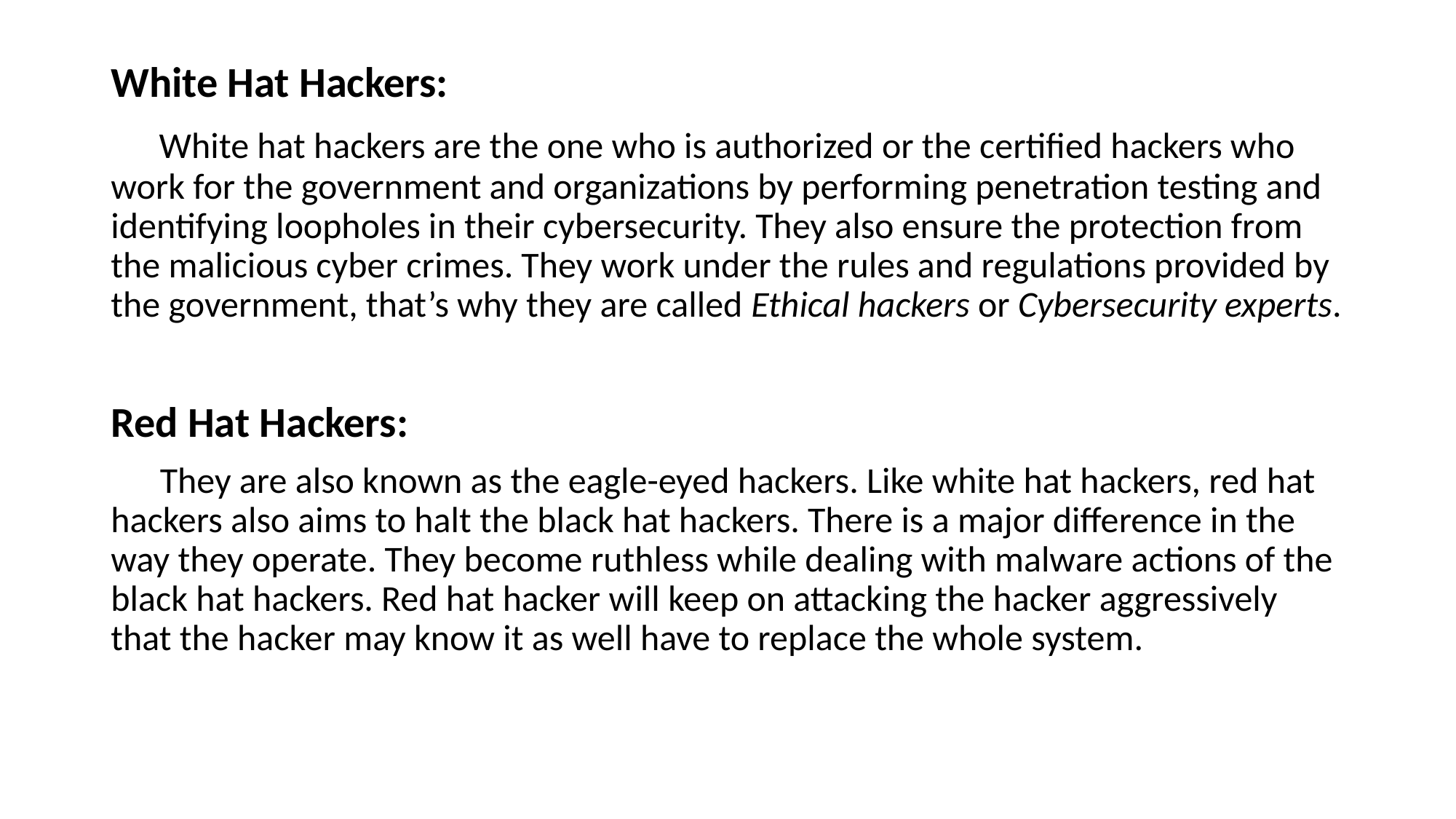

White Hat Hackers:
     White hat hackers are the one who is authorized or the certified hackers who work for the government and organizations by performing penetration testing and identifying loopholes in their cybersecurity. They also ensure the protection from the malicious cyber crimes. They work under the rules and regulations provided by the government, that’s why they are called Ethical hackers or Cybersecurity experts.

Red Hat Hackers:
      They are also known as the eagle-eyed hackers. Like white hat hackers, red hat hackers also aims to halt the black hat hackers. There is a major difference in the way they operate. They become ruthless while dealing with malware actions of the black hat hackers. Red hat hacker will keep on attacking the hacker aggressively that the hacker may know it as well have to replace the whole system.